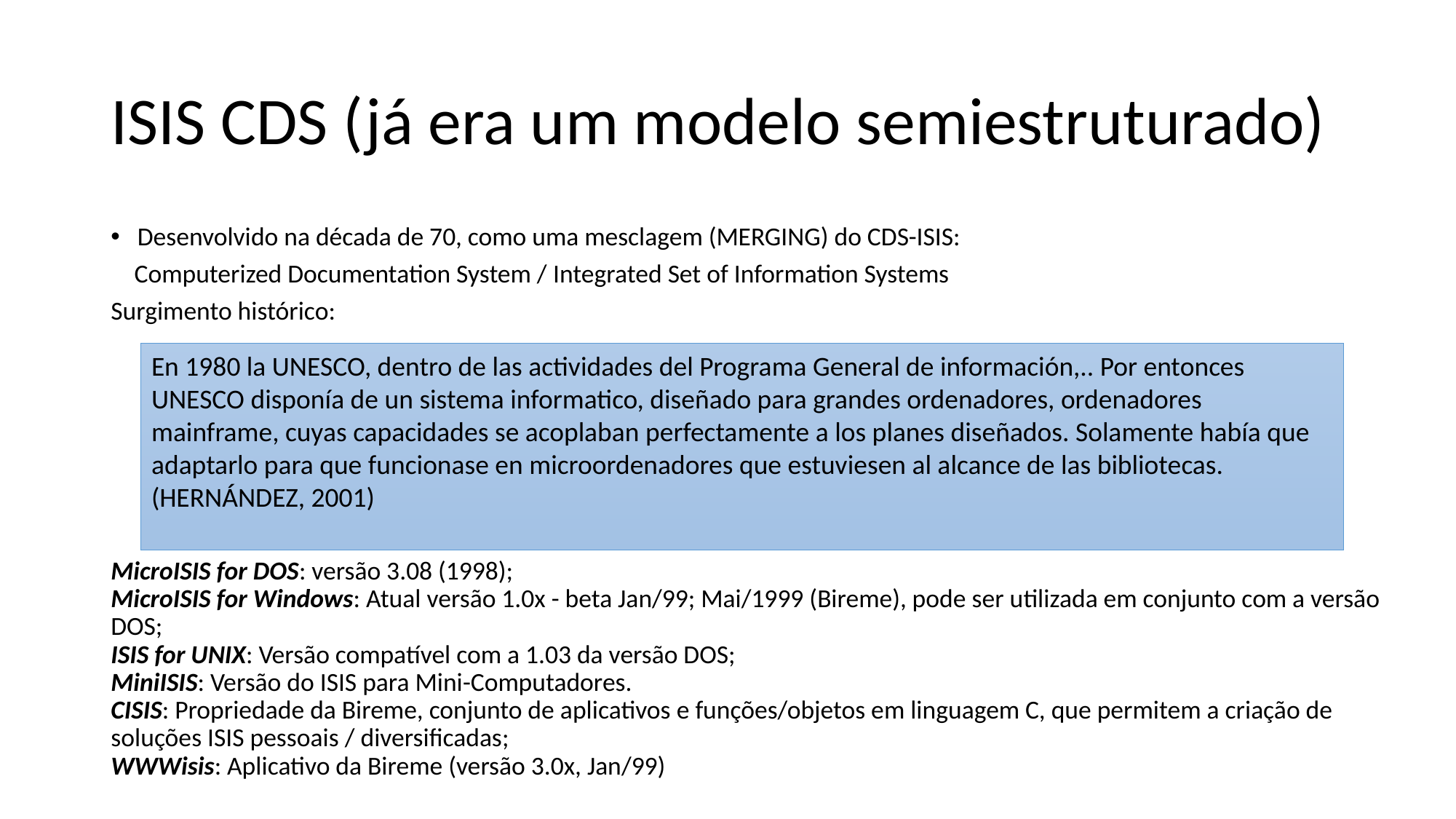

# ISIS CDS (já era um modelo semiestruturado)
Desenvolvido na década de 70, como uma mesclagem (MERGING) do CDS-ISIS:
    Computerized Documentation System / Integrated Set of Information Systems
Surgimento histórico:

MicroISIS for DOS: versão 3.08 (1998);
MicroISIS for Windows: Atual versão 1.0x - beta Jan/99; Mai/1999 (Bireme), pode ser utilizada em conjunto com a versão DOS;
ISIS for UNIX: Versão compatível com a 1.03 da versão DOS;
MiniISIS: Versão do ISIS para Mini-Computadores.
CISIS: Propriedade da Bireme, conjunto de aplicativos e funções/objetos em linguagem C, que permitem a criação de soluções ISIS pessoais / diversificadas;
WWWisis: Aplicativo da Bireme (versão 3.0x, Jan/99)
En 1980 la UNESCO, dentro de las actividades del Programa General de información,.. Por entonces UNESCO disponía de un sistema informatico, diseñado para grandes ordenadores, ordenadores
mainframe, cuyas capacidades se acoplaban perfectamente a los planes diseñados. Solamente había que adaptarlo para que funcionase en microordenadores que estuviesen al alcance de las bibliotecas. (HERNÁNDEZ, 2001)